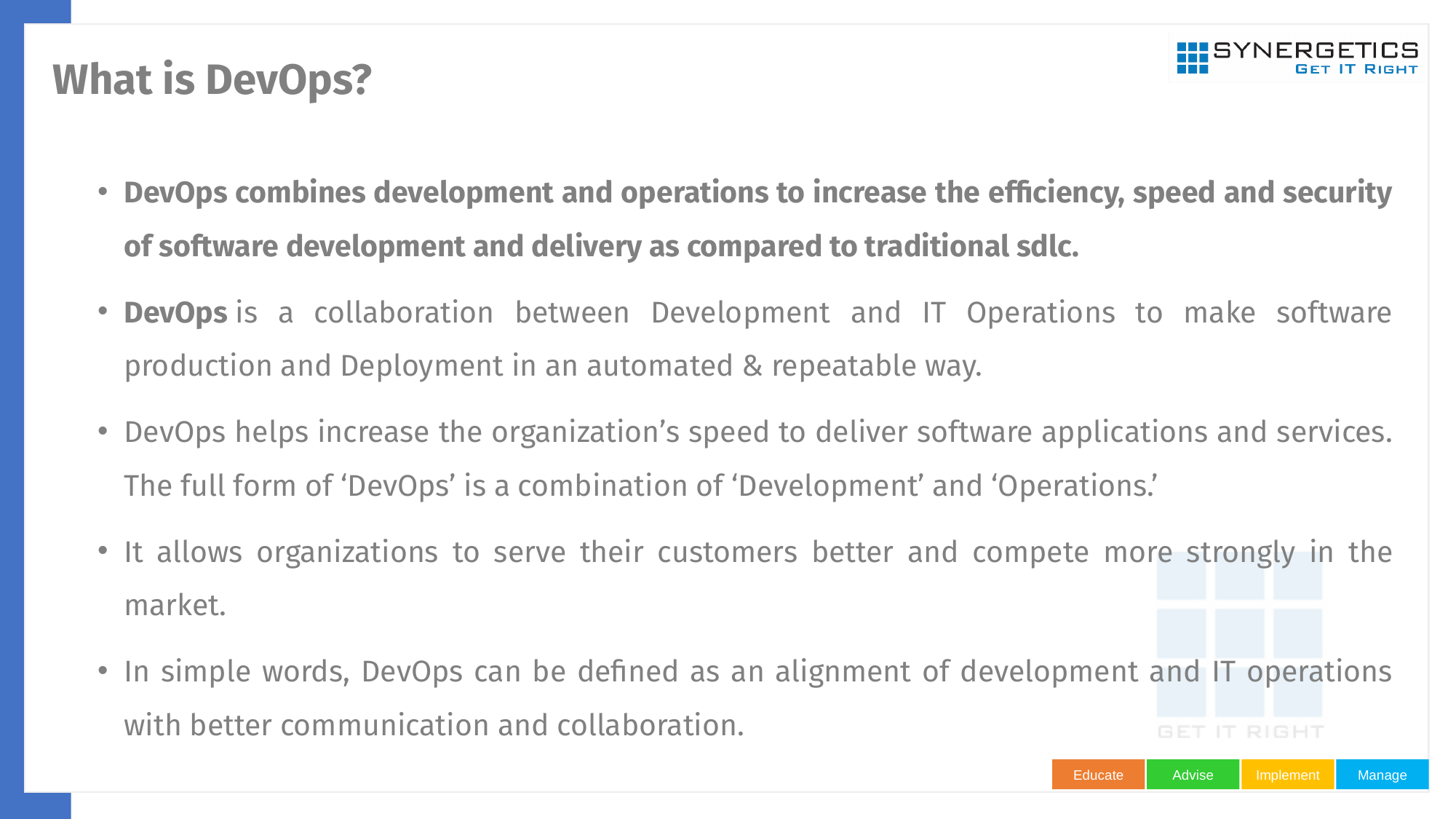

# What is DevOps?
DevOps combines development and operations to increase the efficiency, speed and security of software development and delivery as compared to traditional sdlc.
DevOps is a collaboration between Development and IT Operations to make software production and Deployment in an automated & repeatable way.
DevOps helps increase the organization’s speed to deliver software applications and services. The full form of ‘DevOps’ is a combination of ‘Development’ and ‘Operations.’
It allows organizations to serve their customers better and compete more strongly in the market.
In simple words, DevOps can be defined as an alignment of development and IT operations with better communication and collaboration.